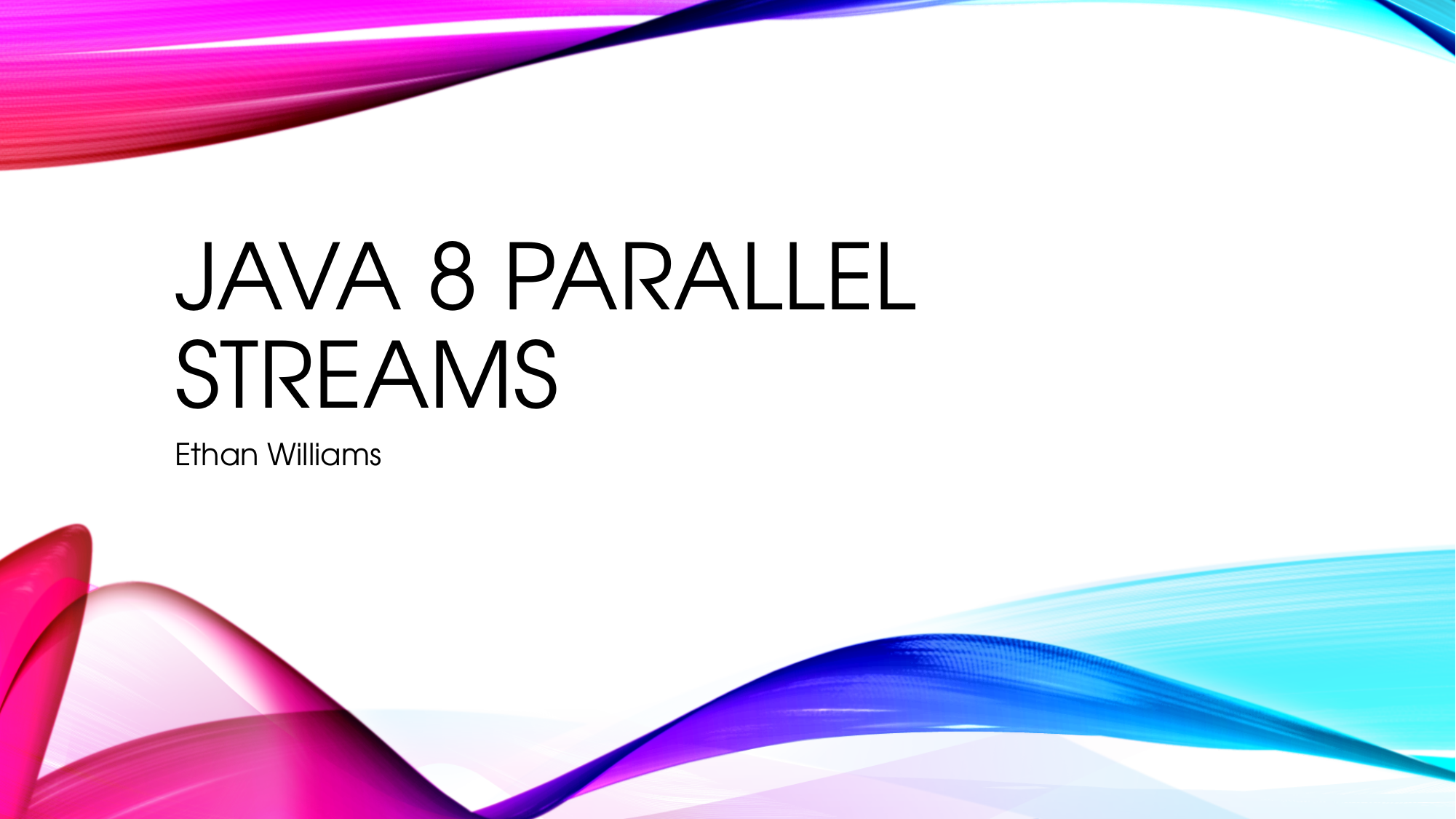

# Java 8 parallel streams
Ethan Williams